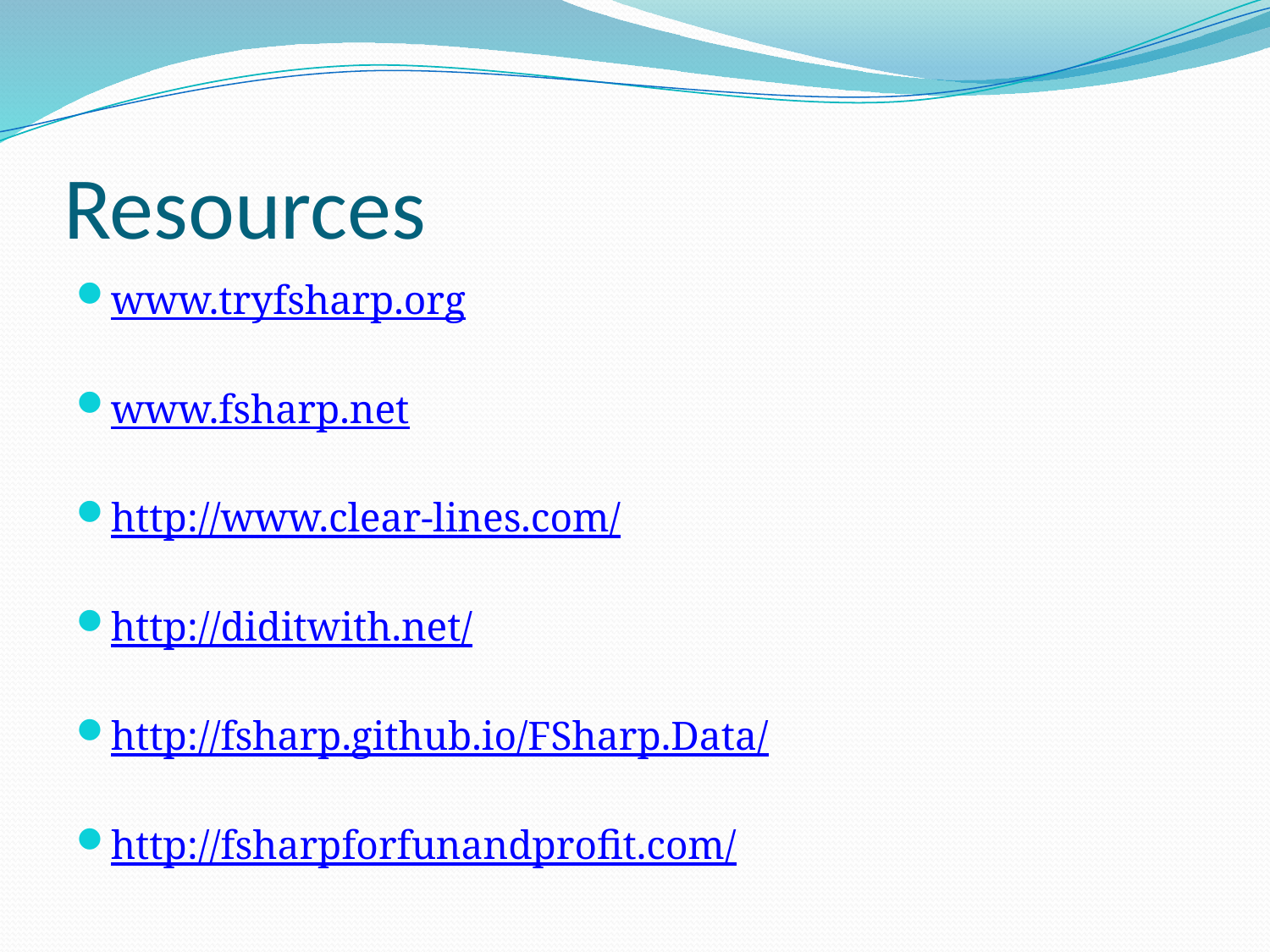

# Resources
www.tryfsharp.org

www.fsharp.net

http://www.clear-lines.com/

http://diditwith.net/

http://fsharp.github.io/FSharp.Data/

http://fsharpforfunandprofit.com/